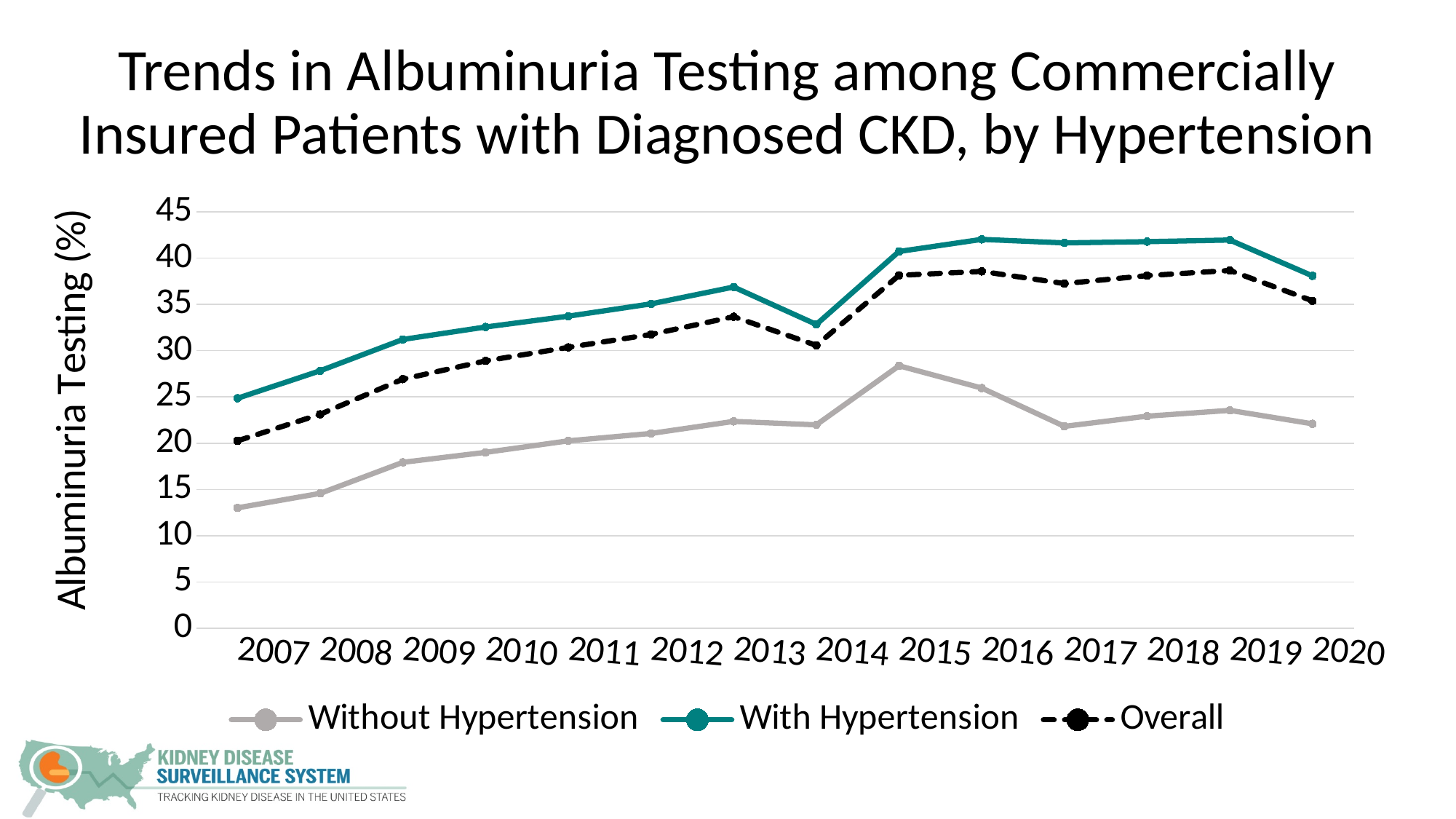

# Trends in Albuminuria Testing among Commercially Insured Patients with Diagnosed CKD, by Hypertension

### Chart

| Category | Without Hypertension | With Hypertension | Overall |
|---|---|---|---|
| 2007 | 13.007248163305556 | 24.855400969204315 | 20.257911452952207 |
| 2008 | 14.572568216843441 | 27.823918194288563 | 23.12048522290329 |
| 2009 | 17.9316850752722 | 31.21115971687663 | 26.918581012400892 |
| 2010 | 19.00773843422331 | 32.55308850359302 | 28.891364196189233 |
| 2011 | 20.252157775355702 | 33.72475294302925 | 30.35051607239031 |
| 2012 | 21.049743964886613 | 35.05091419626575 | 31.74711793354294 |
| 2013 | 22.351800160855372 | 36.87432867883996 | 33.663992804626794 |
| 2014 | 21.98090245272421 | 32.8327427900701 | 30.56856506660532 |
| 2015 | 28.363798982615016 | 40.713727148878405 | 38.13474244534892 |
| 2016 | 25.95780084289202 | 42.019174212594734 | 38.55807665177522 |
| 2017 | 21.814982624378658 | 41.63869159393983 | 37.24235755035783 |
| 2018 | 22.91958425749994 | 41.7735670229097 | 38.10352500154722 |
| 2019 | 23.54353525596799 | 41.94809363665546 | 38.66131428951629 |
| 2020 | 22.08943173964367 | 38.07823352929353 | 35.381687460351024 |